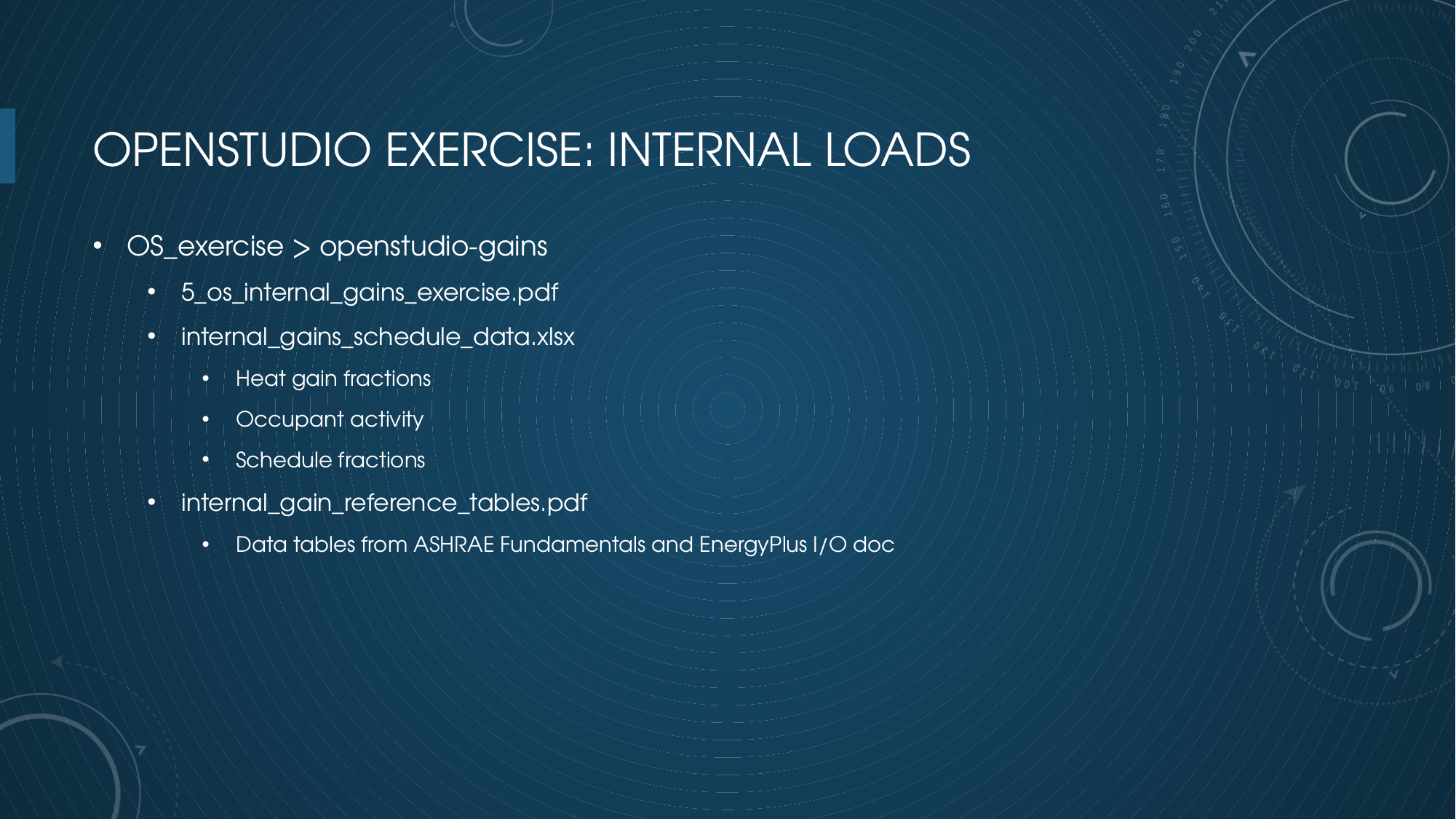

# OpenStudio Exercise: Internal Loads
OS_exercise > openstudio-gains
5_os_internal_gains_exercise.pdf
internal_gains_schedule_data.xlsx
Heat gain fractions
Occupant activity
Schedule fractions
internal_gain_reference_tables.pdf
Data tables from ASHRAE Fundamentals and EnergyPlus I/O doc